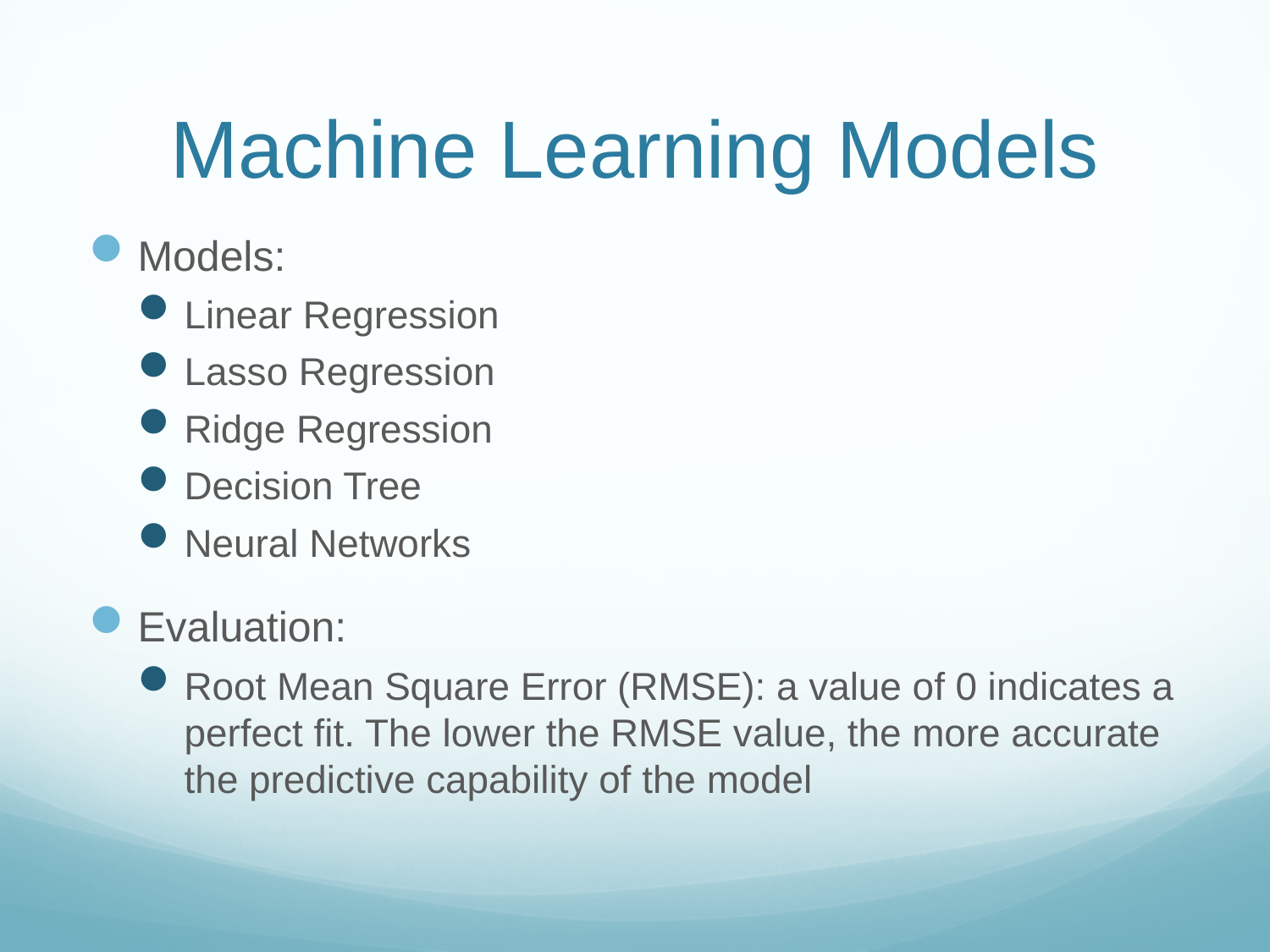

# Machine Learning Models
Models:
Linear Regression
Lasso Regression
Ridge Regression
Decision Tree
Neural Networks
Evaluation:
Root Mean Square Error (RMSE): a value of 0 indicates a perfect fit. The lower the RMSE value, the more accurate the predictive capability of the model